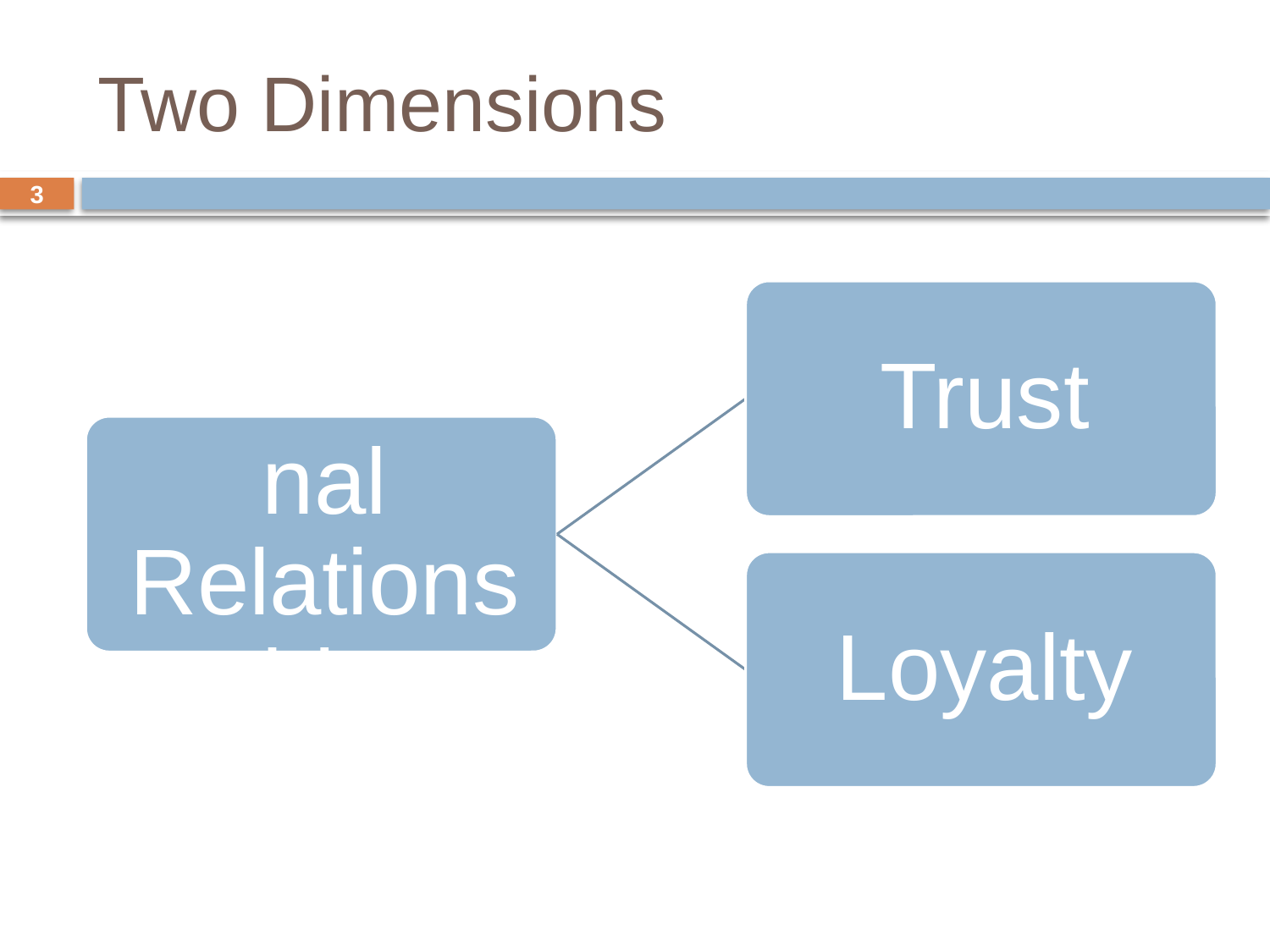

# Two Dimensions
3
Professional Relationship

Trust

Loyalty